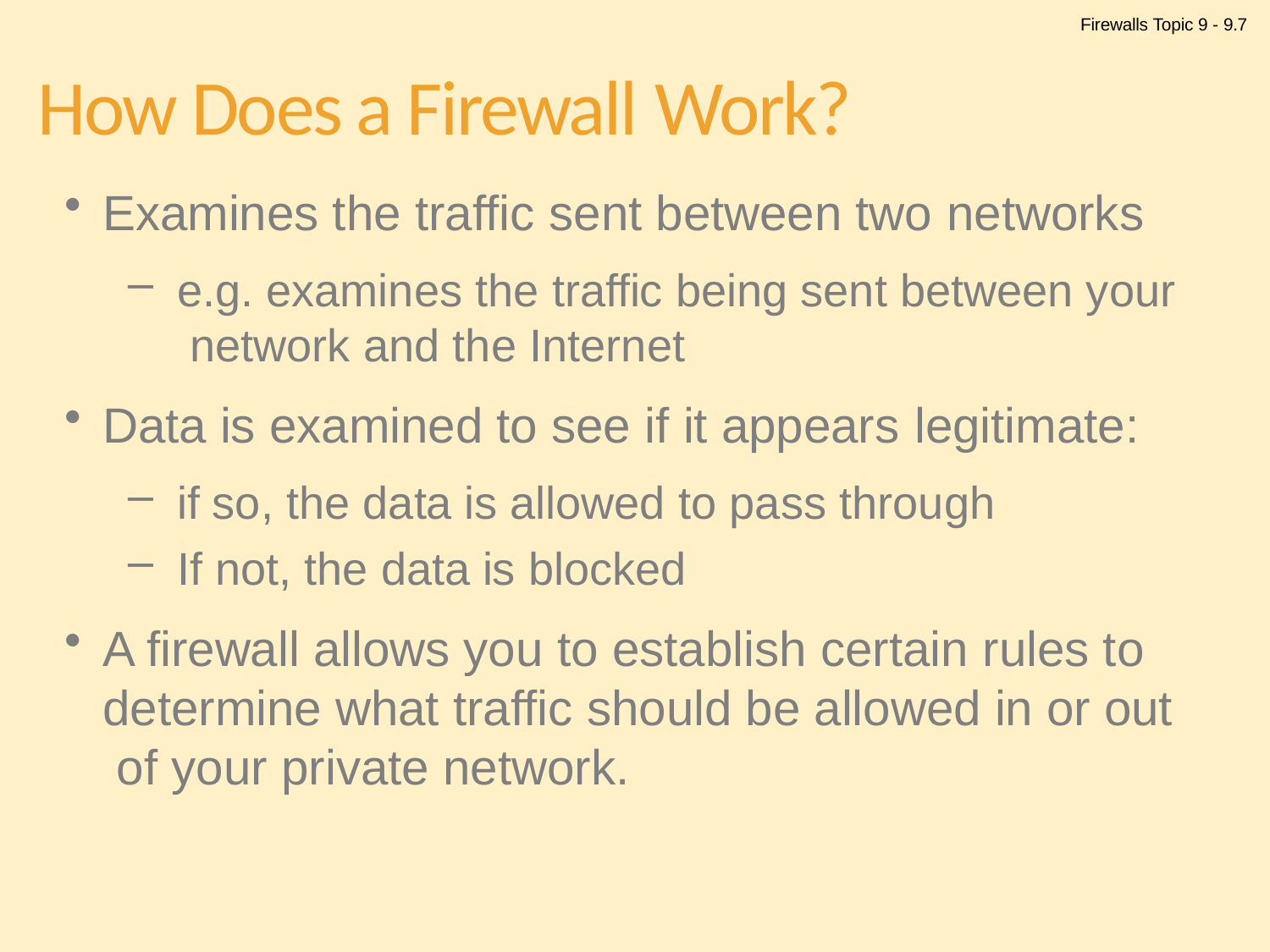

Firewalls Topic 9 - 9.7
# How Does a Firewall Work?
Examines the traffic sent between two networks
e.g. examines the traffic being sent between your  network and the Internet
Data is examined to see if it appears legitimate:
if so, the data is allowed to pass through
If not, the data is blocked
A firewall allows you to establish certain rules to  determine what traffic should be allowed in or out  of your private network.